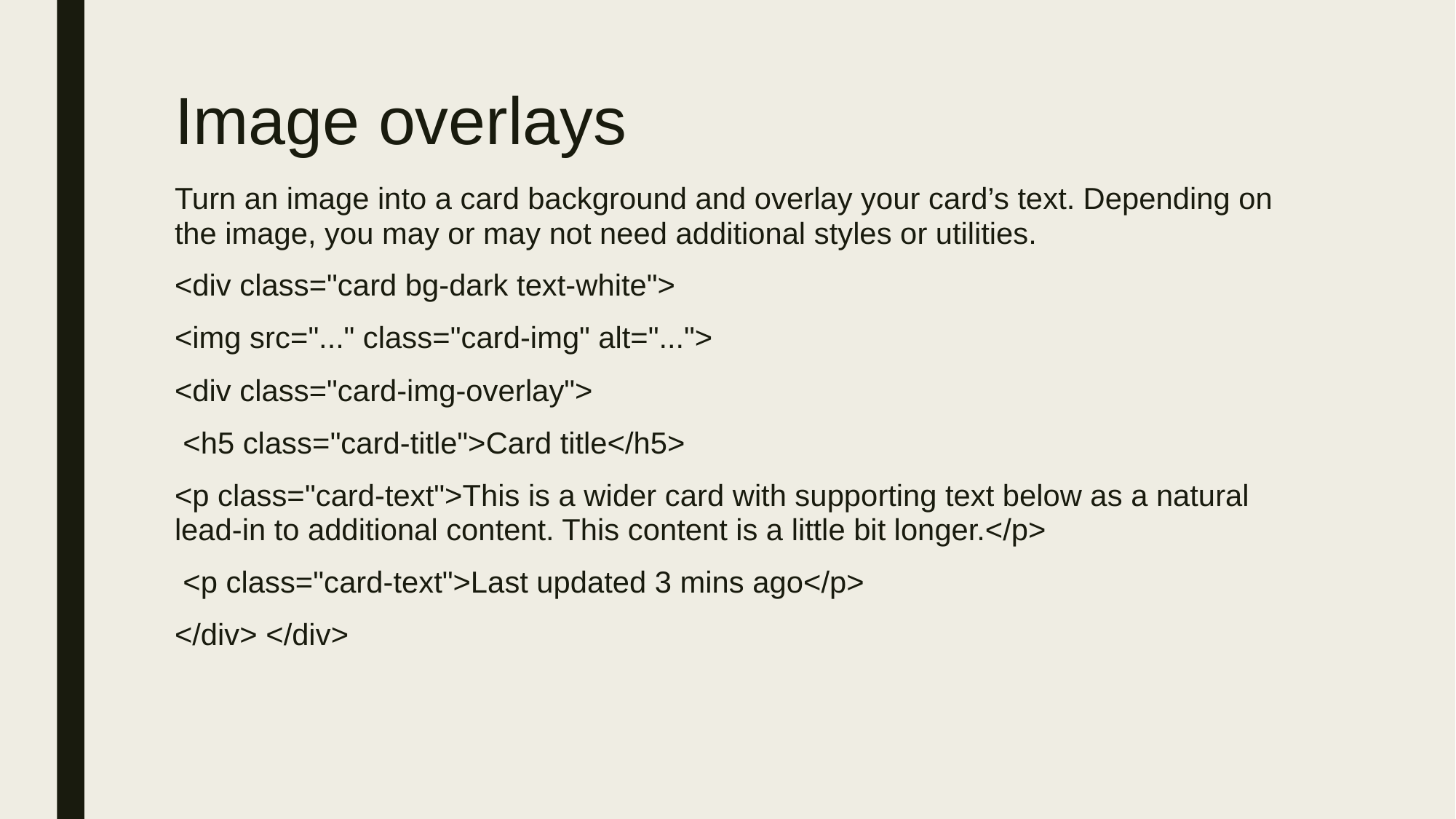

# Image overlays
Turn an image into a card background and overlay your card’s text. Depending on the image, you may or may not need additional styles or utilities.
<div class="card bg-dark text-white">
<img src="..." class="card-img" alt="...">
<div class="card-img-overlay">
 <h5 class="card-title">Card title</h5>
<p class="card-text">This is a wider card with supporting text below as a natural lead-in to additional content. This content is a little bit longer.</p>
 <p class="card-text">Last updated 3 mins ago</p>
</div> </div>